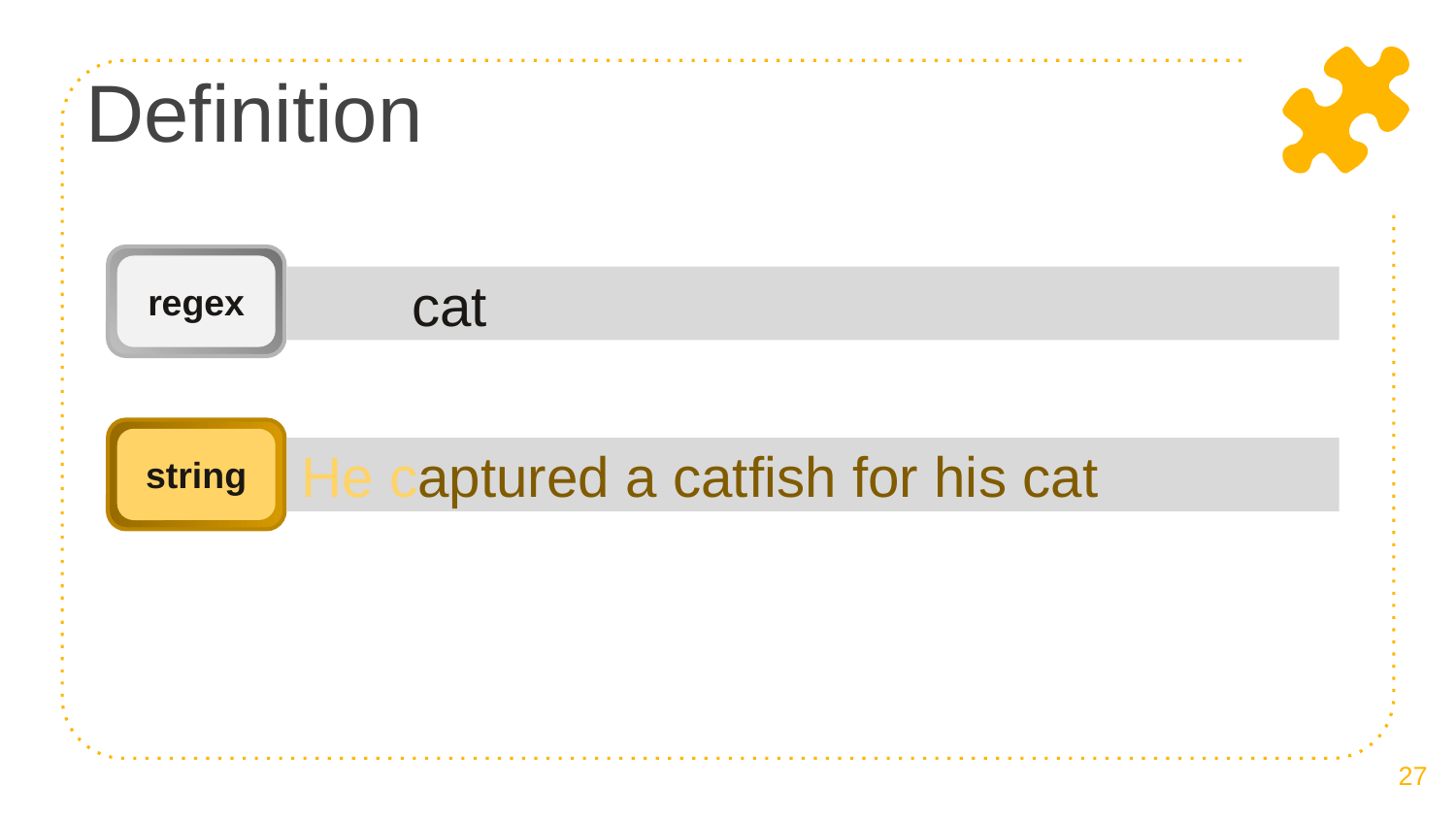

# Definition

regex
       cat

string
He captured a catfish for his cat
27